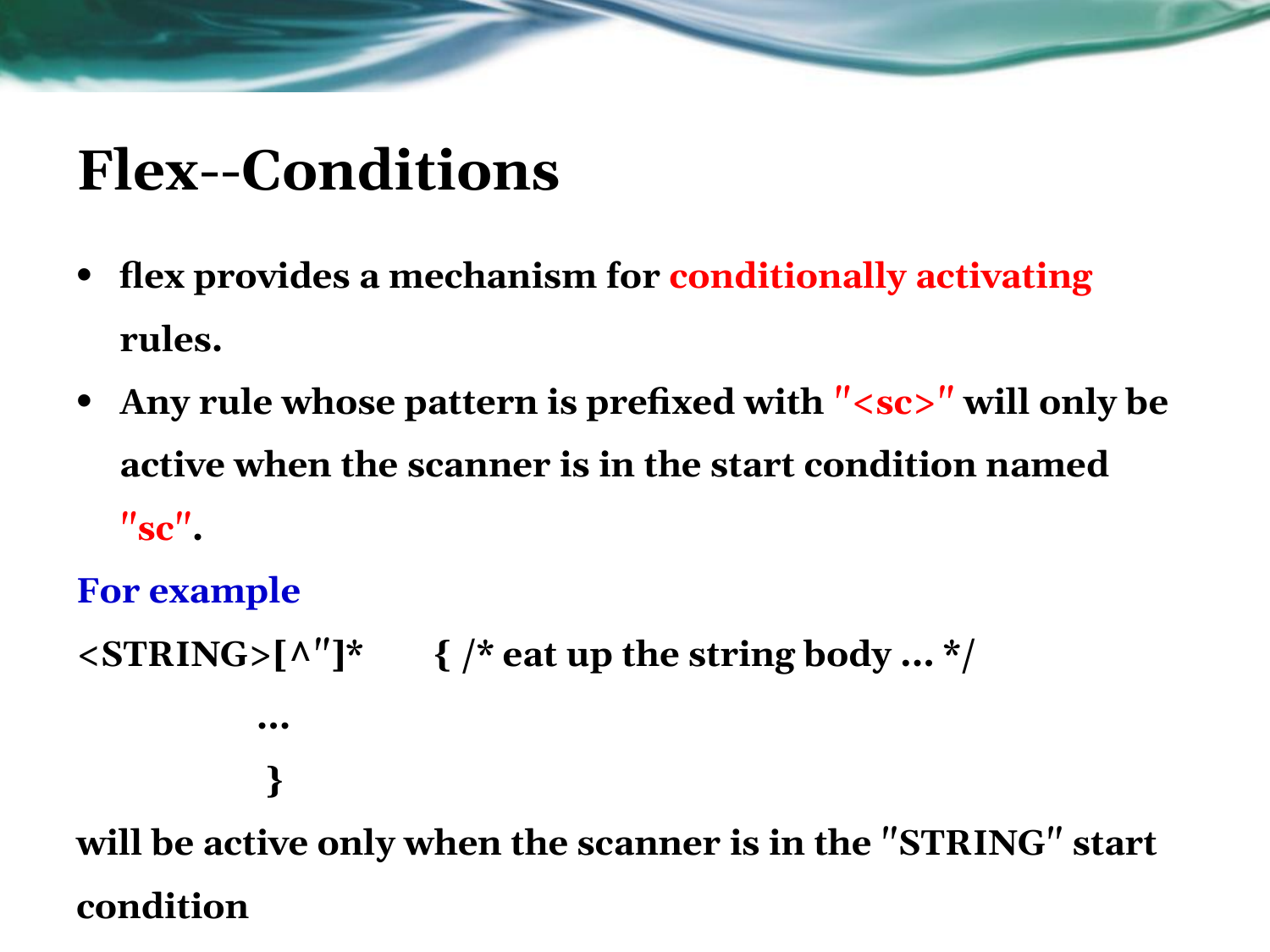

# Flex--Conditions
flex provides a mechanism for conditionally activating rules.
Any rule whose pattern is prefixed with "<sc>" will only be active when the scanner is in the start condition named "sc".
For example
<STRING>[^"]*        { /* eat up the string body ... */
            			...
           			 }
will be active only when the scanner is in the "STRING" start condition